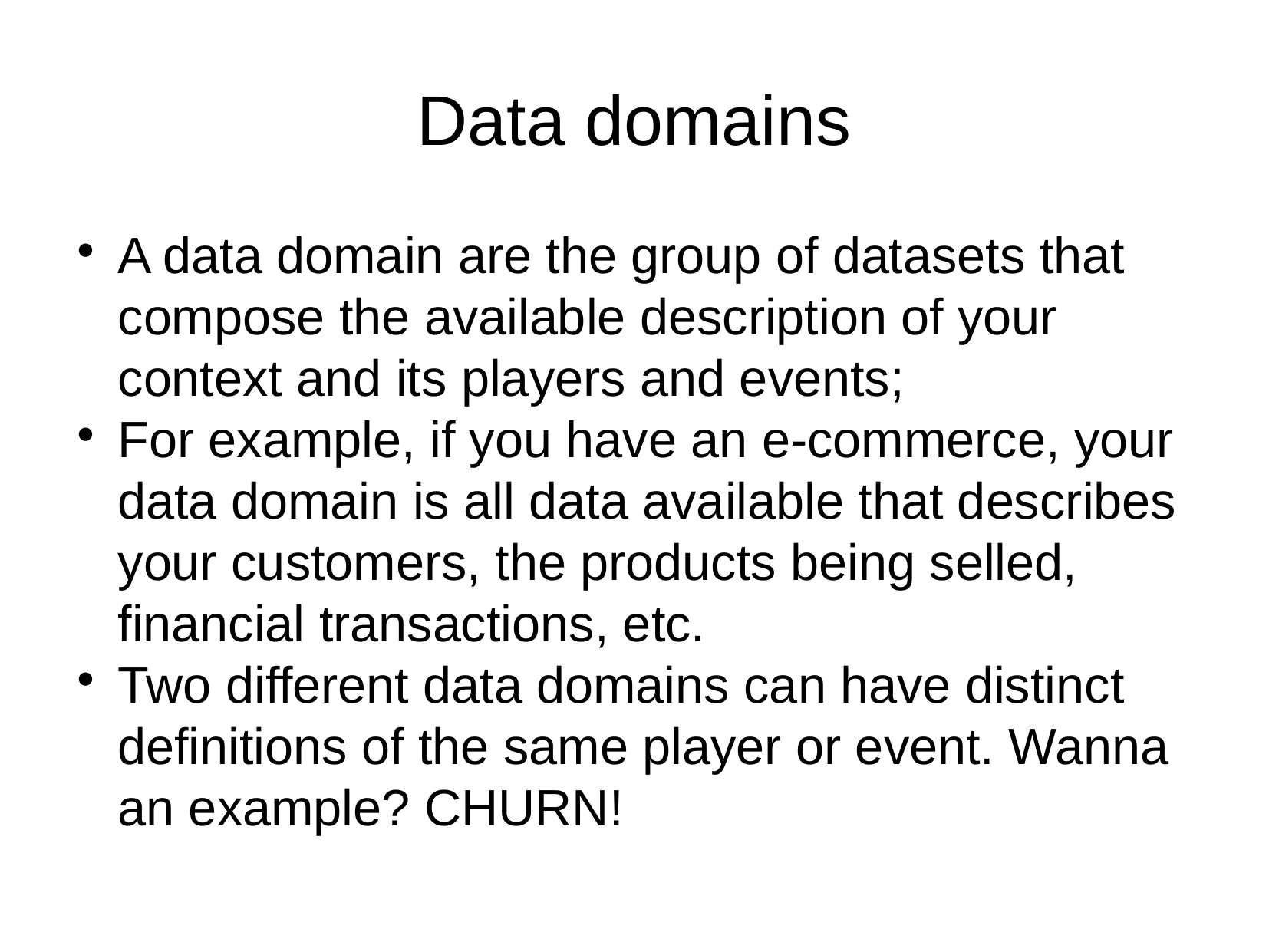

Data domains
A data domain are the group of datasets that compose the available description of your context and its players and events;
For example, if you have an e-commerce, your data domain is all data available that describes your customers, the products being selled, financial transactions, etc.
Two different data domains can have distinct definitions of the same player or event. Wanna an example? CHURN!